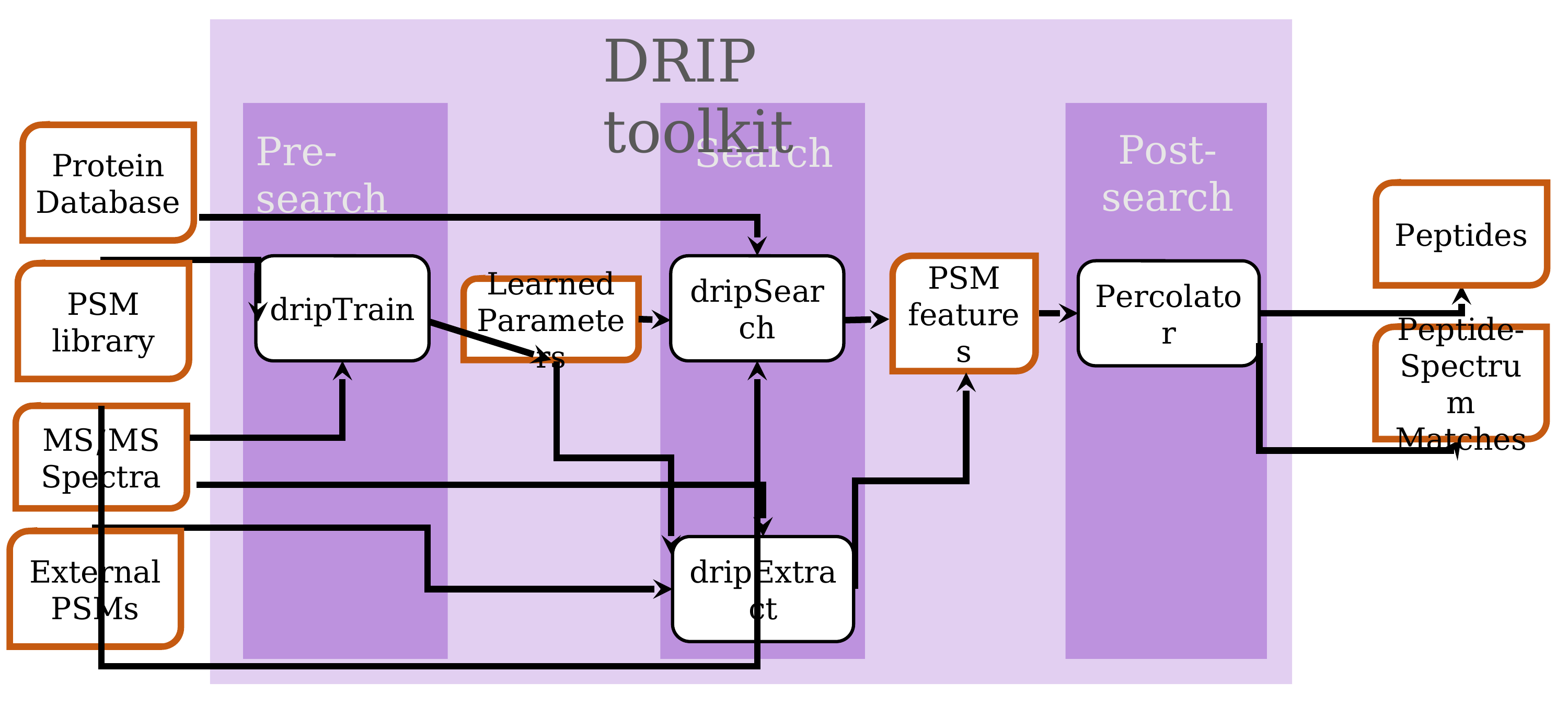

DRIP toolkit

Search

Post-search

Pre-search
Protein Database
Peptides
dripTrain
dripSearch
PSM features
Percolator
PSM library
Learned
Parameters
Peptide-Spectrum Matches
MS/MS Spectra
External PSMs
dripExtract